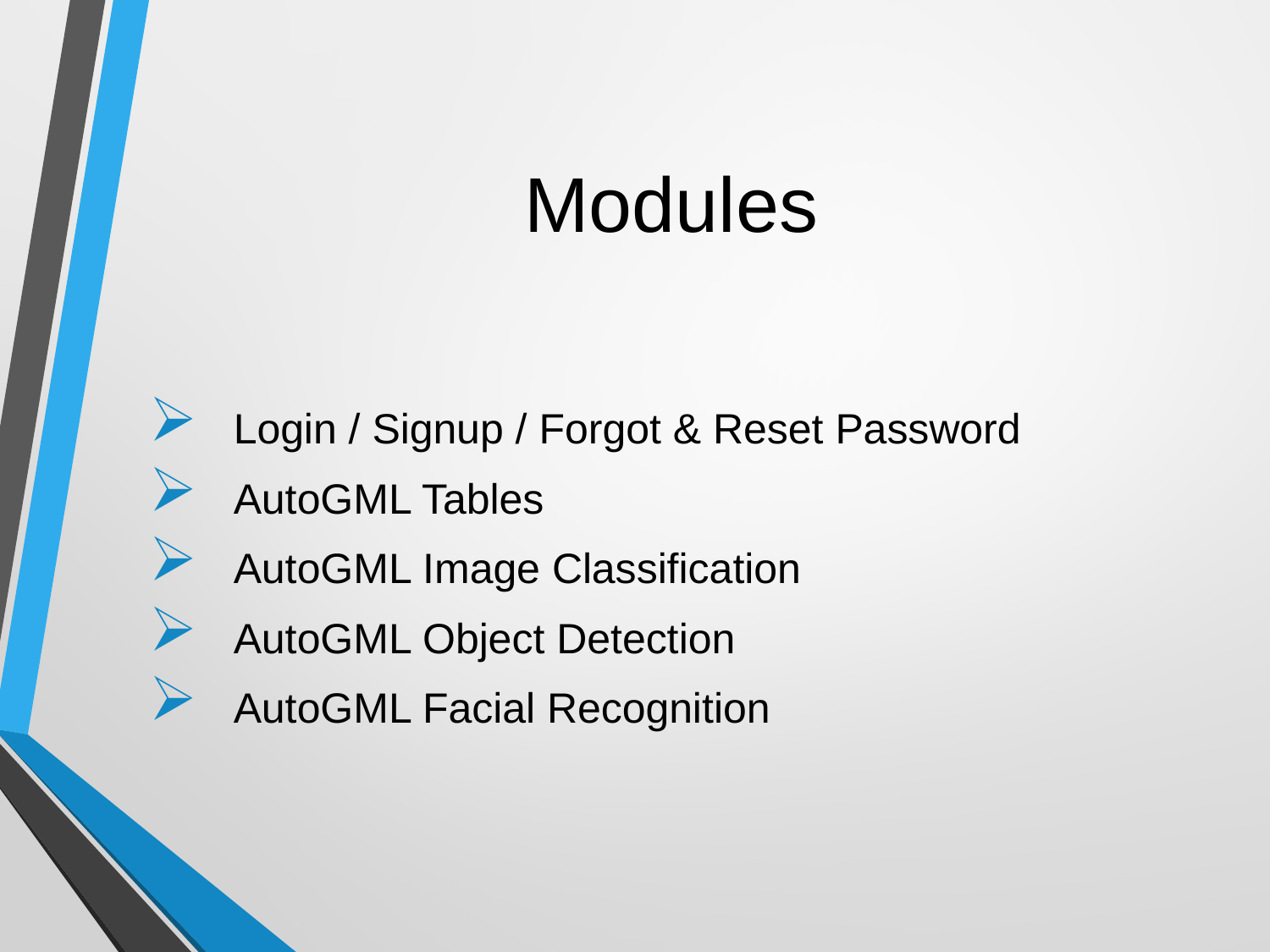

# Modules
   Login / Signup / Forgot & Reset Password
   AutoGML Tables
   AutoGML Image Classification
   AutoGML Object Detection
   AutoGML Facial Recognition